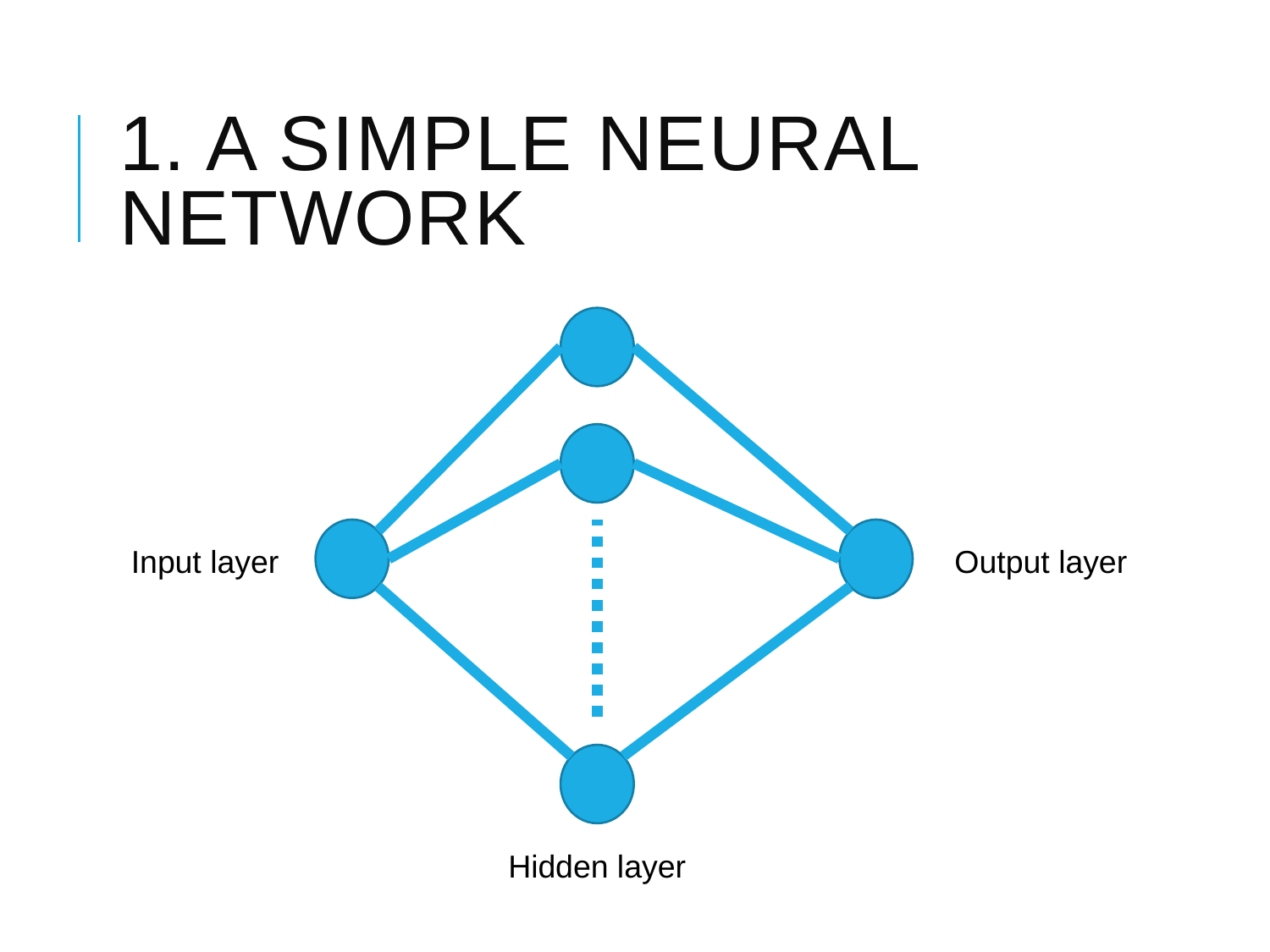

# 1. A simple neural network

Input layer
Output layer

Hidden layer